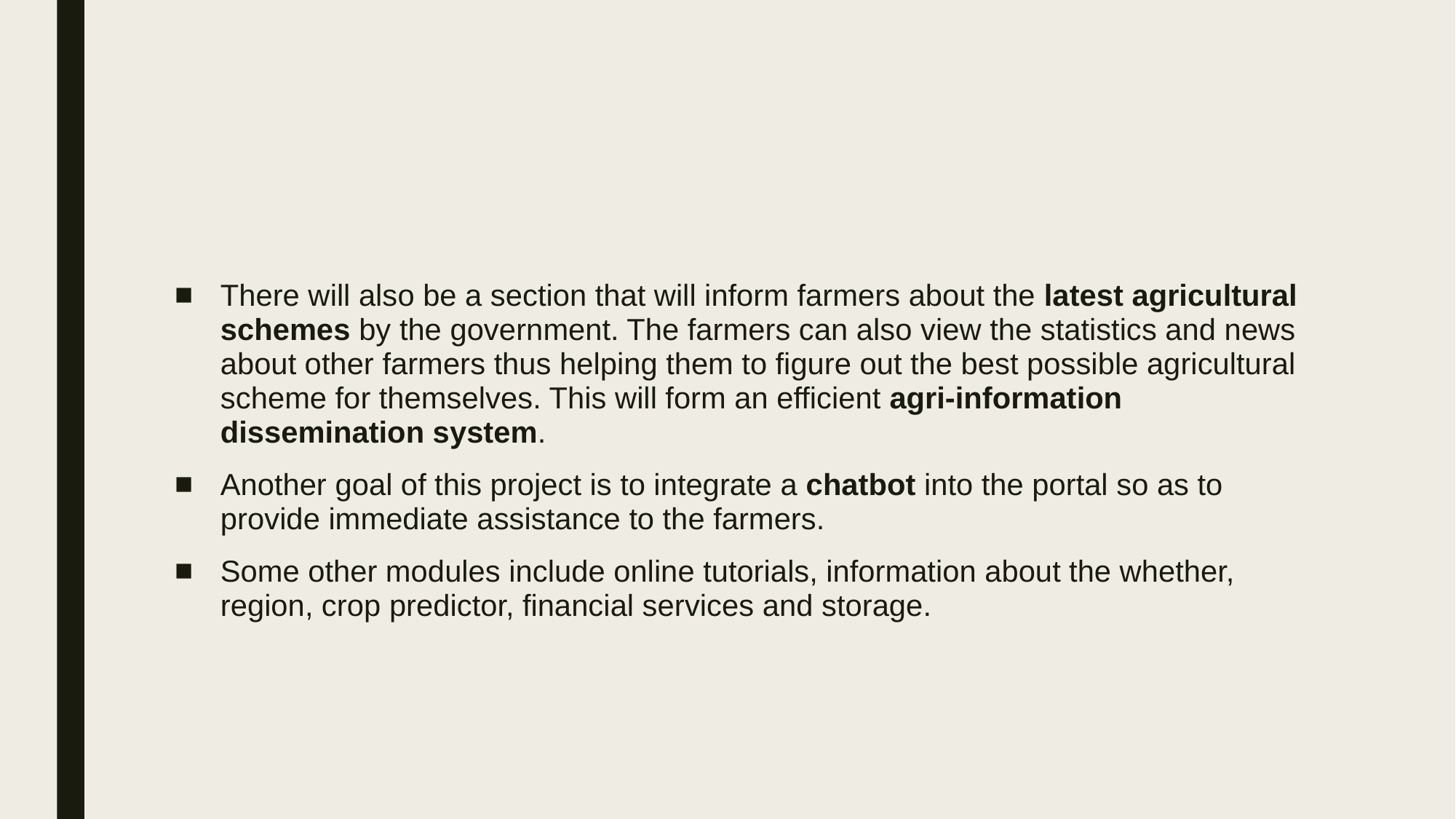

There will also be a section that will inform farmers about the latest agricultural schemes by the government. The farmers can also view the statistics and news about other farmers thus helping them to figure out the best possible agricultural scheme for themselves. This will form an efficient agri-information dissemination system.
Another goal of this project is to integrate a chatbot into the portal so as to provide immediate assistance to the farmers.
Some other modules include online tutorials, information about the whether, region, crop predictor, financial services and storage.